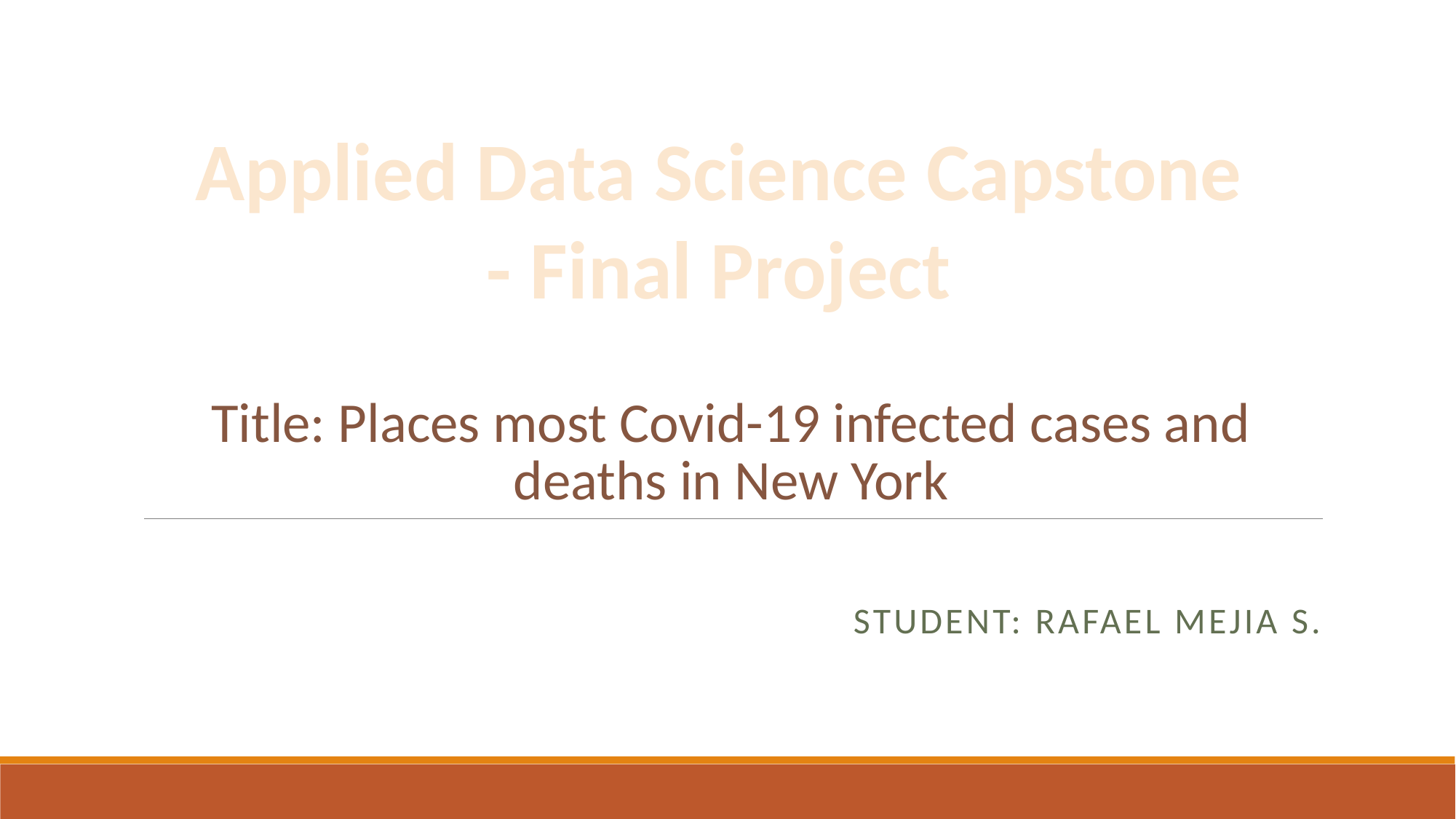

# Title: Places most Covid-19 infected cases and deaths in New York
Applied Data Science Capstone
- Final Project

Student: Rafael mejia S.